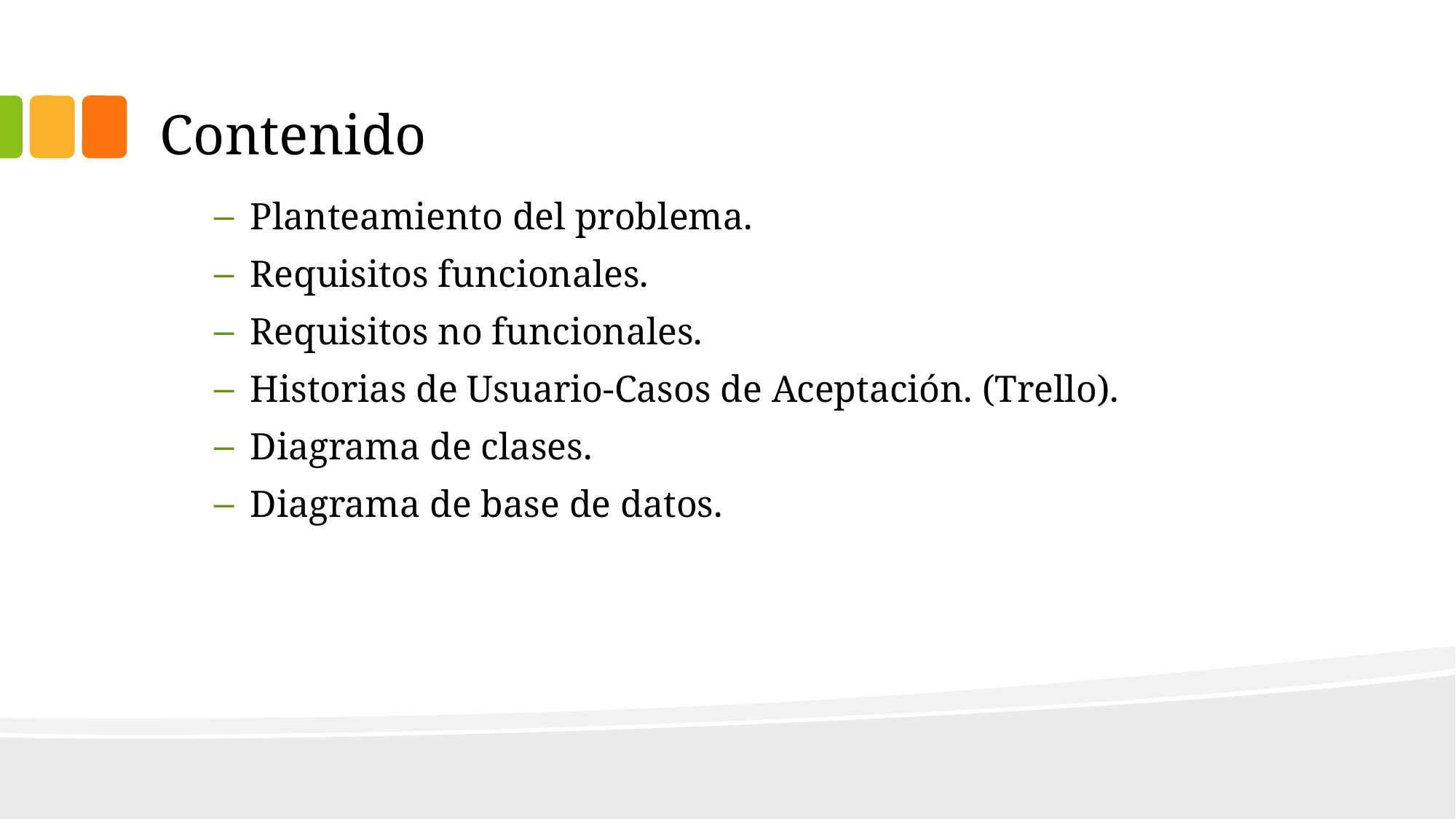

# Contenido
Planteamiento del problema.
Requisitos funcionales.
Requisitos no funcionales.
Historias de Usuario-Casos de Aceptación. (Trello).
Diagrama de clases.
Diagrama de base de datos.